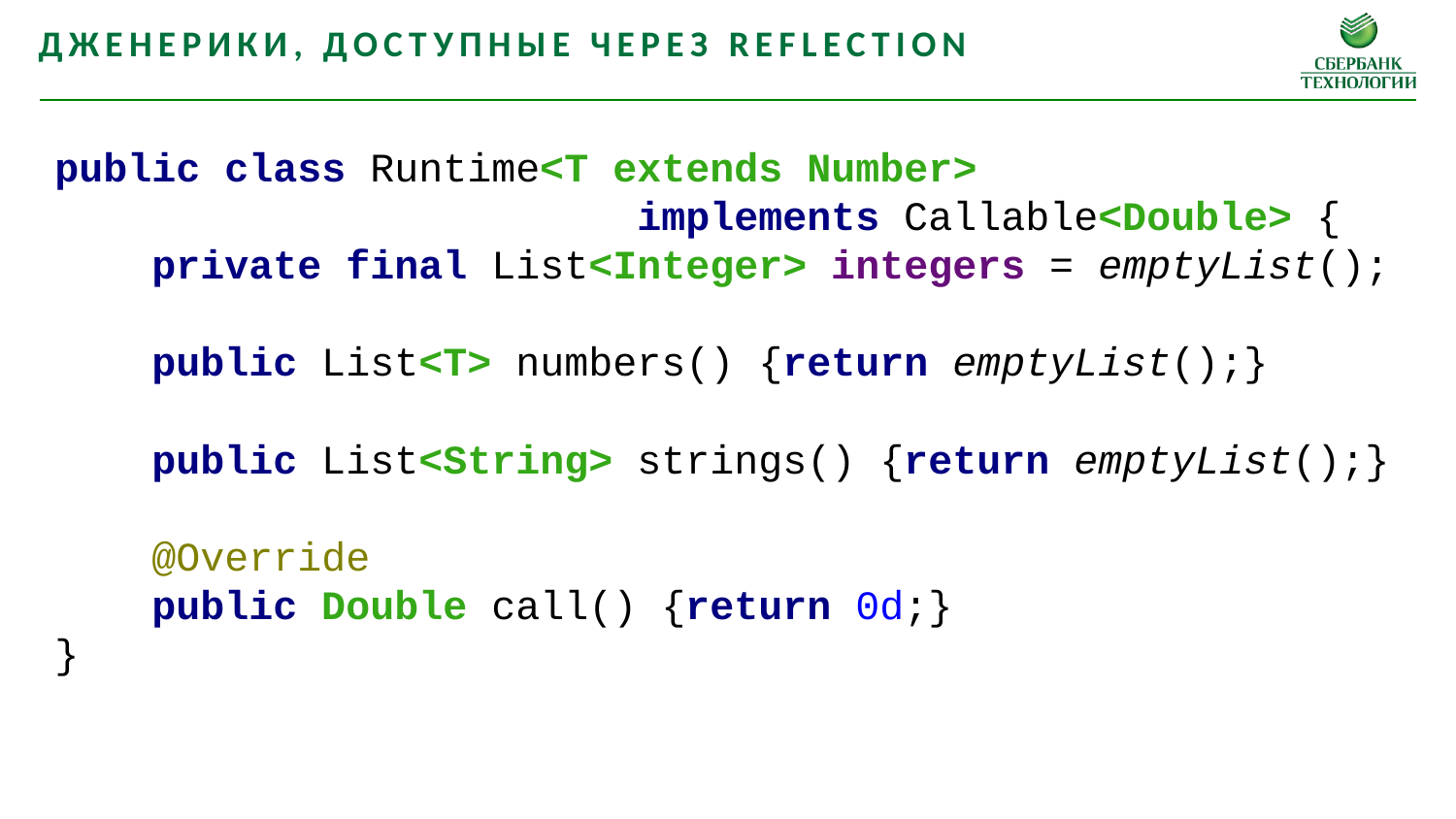

Дженерики, доступные через reflection
public class Runtime<T extends Number>
				implements Callable<Double> {
    private final List<Integer> integers = emptyList();
    public List<T> numbers() {return emptyList();}
    public List<String> strings() {return emptyList();}
    @Override
    public Double call() {return 0d;}
}